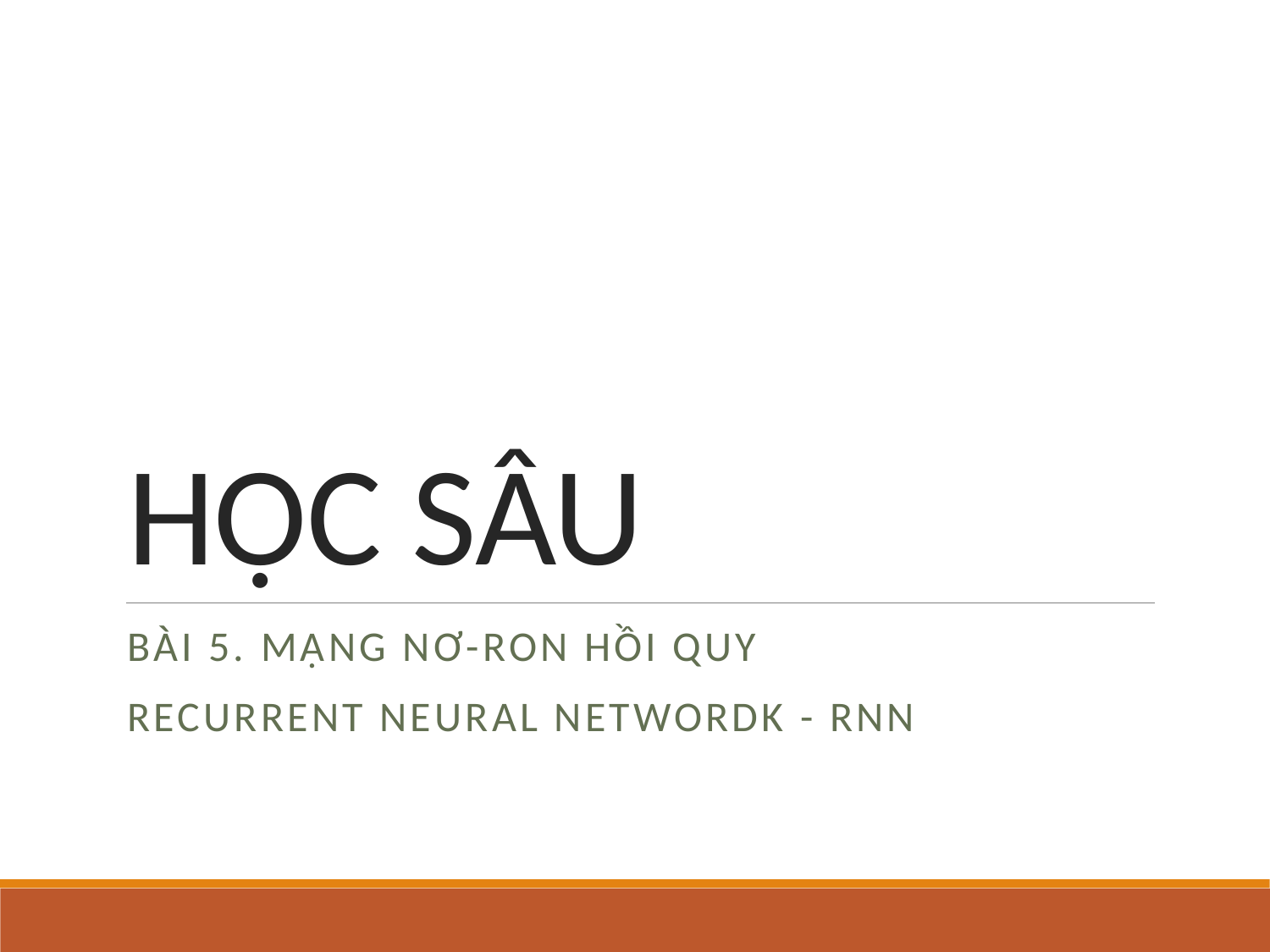

# HỌC SÂU
Bài 5. mạng nơ-ron hồi quy
RECURRENT NEURAL NETWORDK - RNN